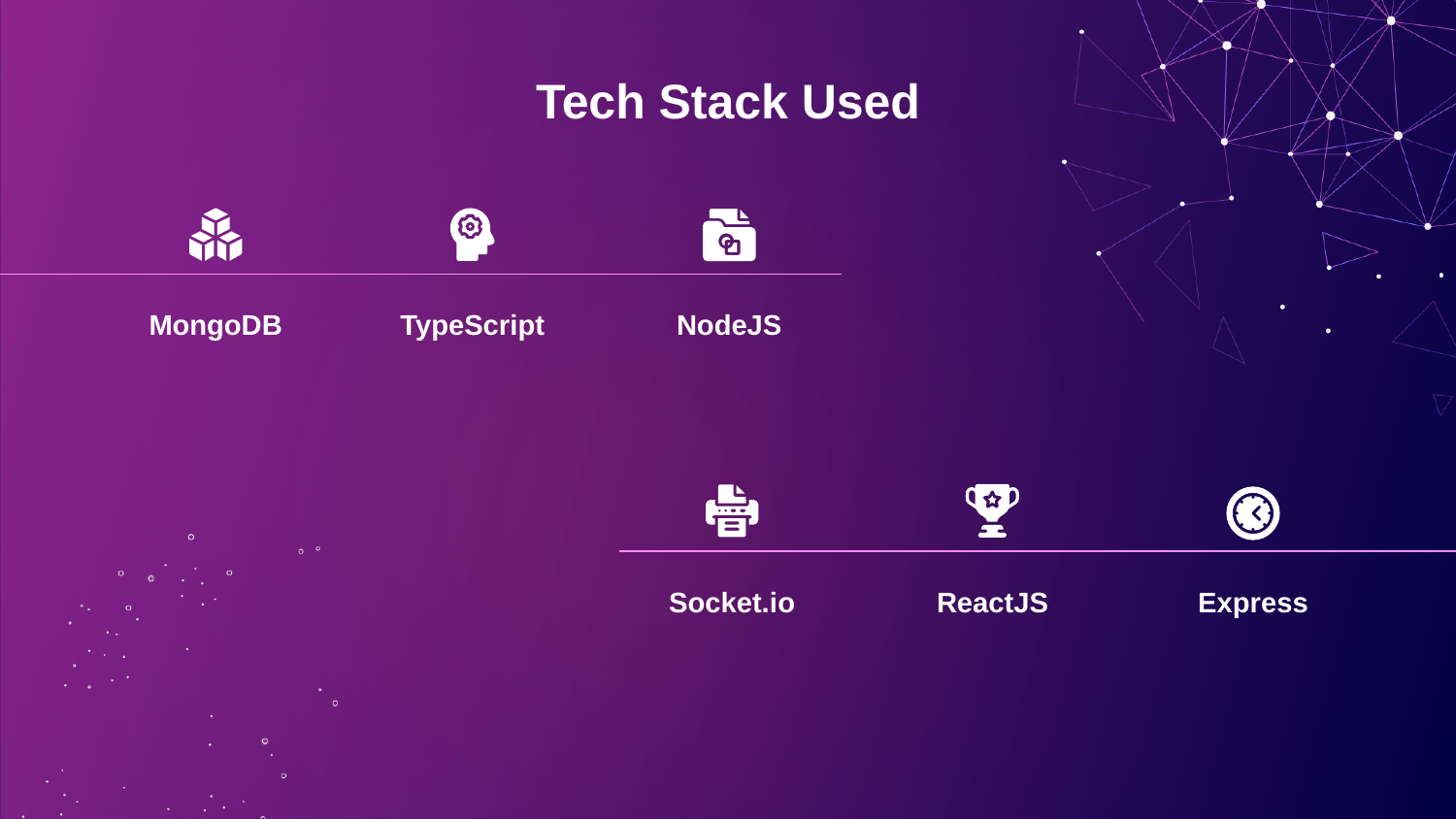

# Tech Stack Used

MongoDB
TypeScript
NodeJS

Socket.io
ReactJS
Express